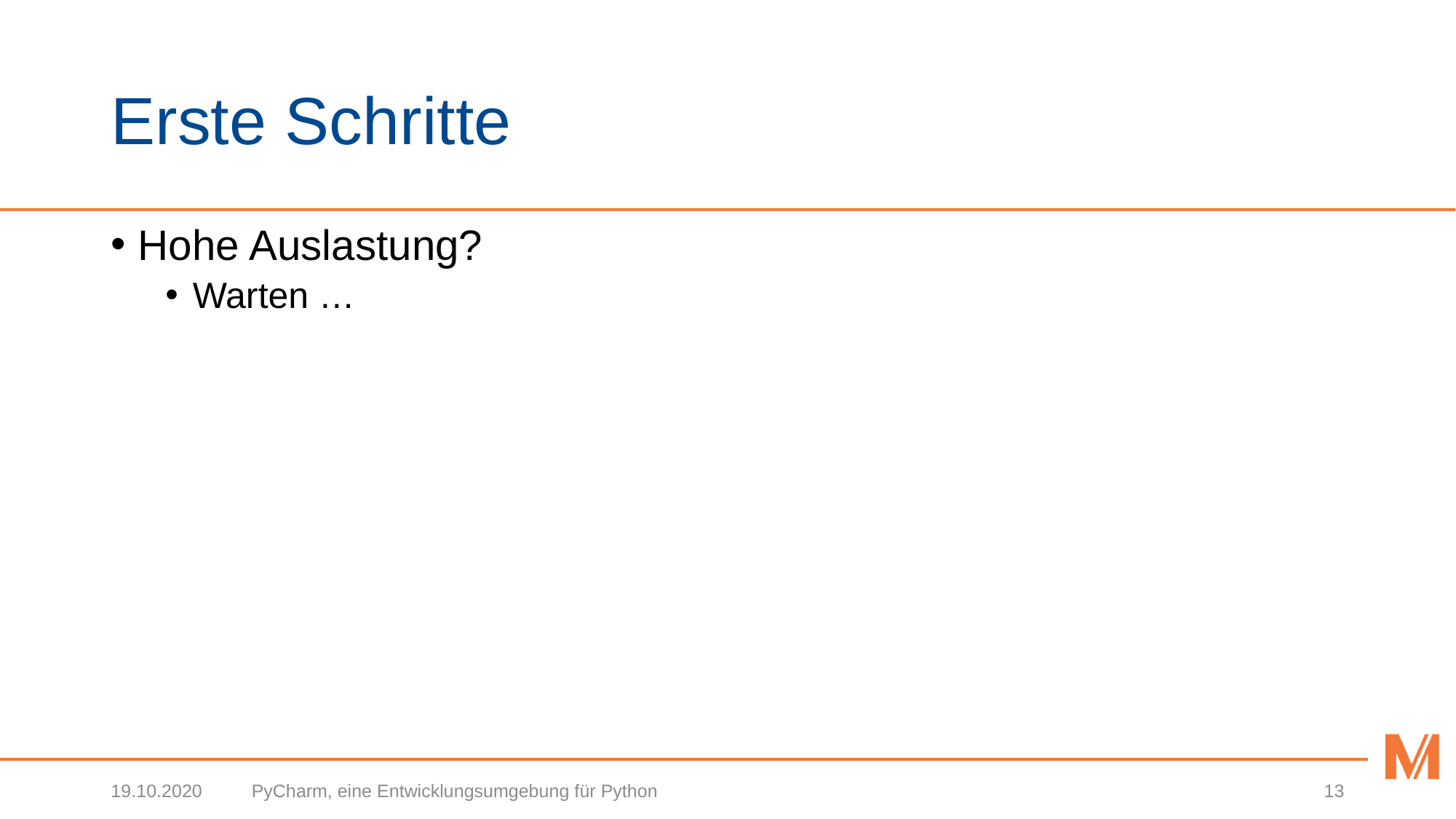

# Erste Schritte
Hohe Auslastung?
Warten …
19.10.2020
PyCharm, eine Entwicklungsumgebung für Python
13